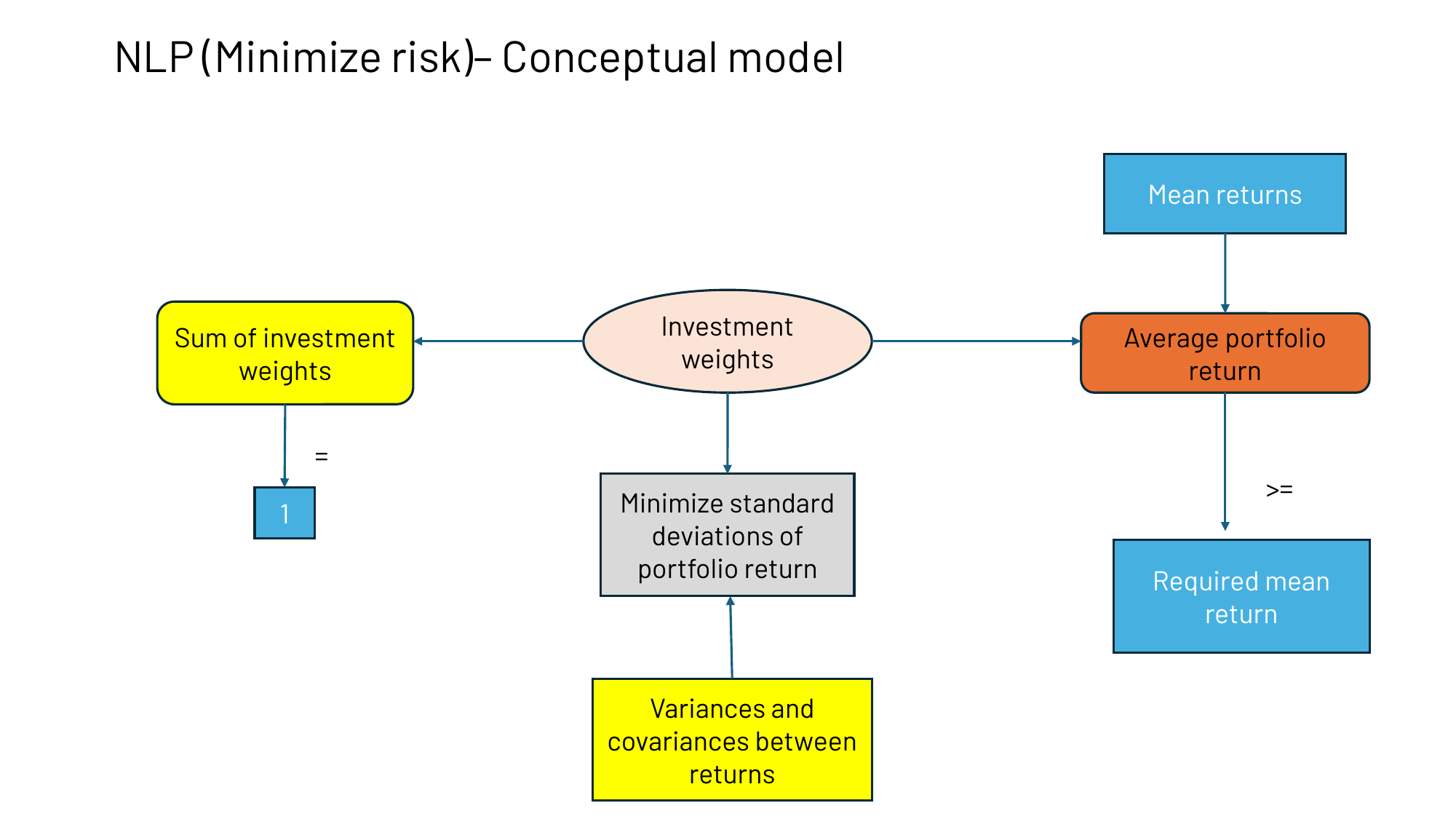

# NLP (Minimize risk)– Conceptual model
Mean returns
Investment weights
Sum of investment weights
Average portfolio return
=
>=
Minimize standard deviations of portfolio return
1
Required mean return
Variances and covariances between returns